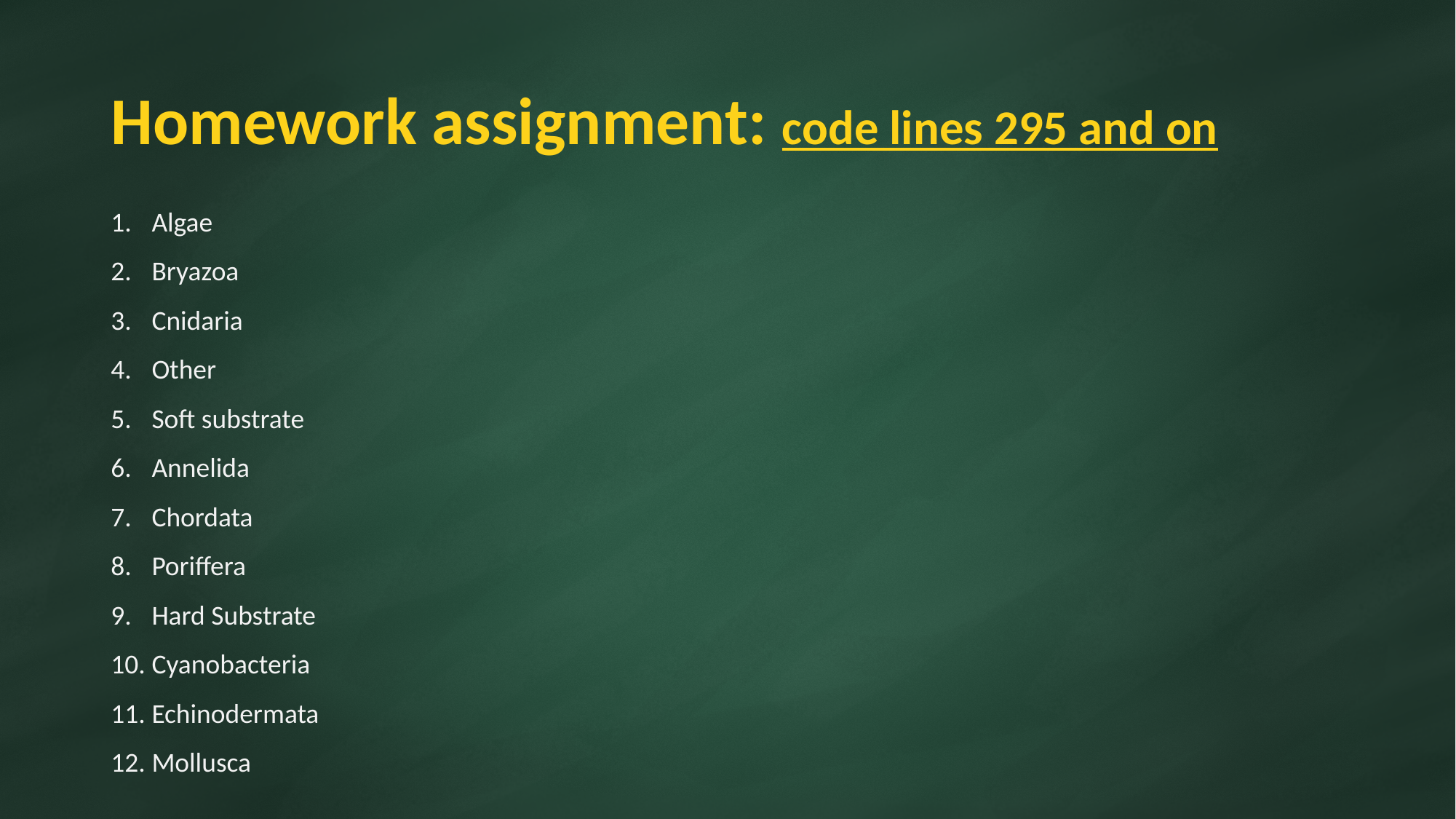

# Homework assignment: code lines 295 and on
Algae
Bryazoa
Cnidaria
Other
Soft substrate
Annelida
Chordata
Poriffera
Hard Substrate
Cyanobacteria
Echinodermata
Mollusca